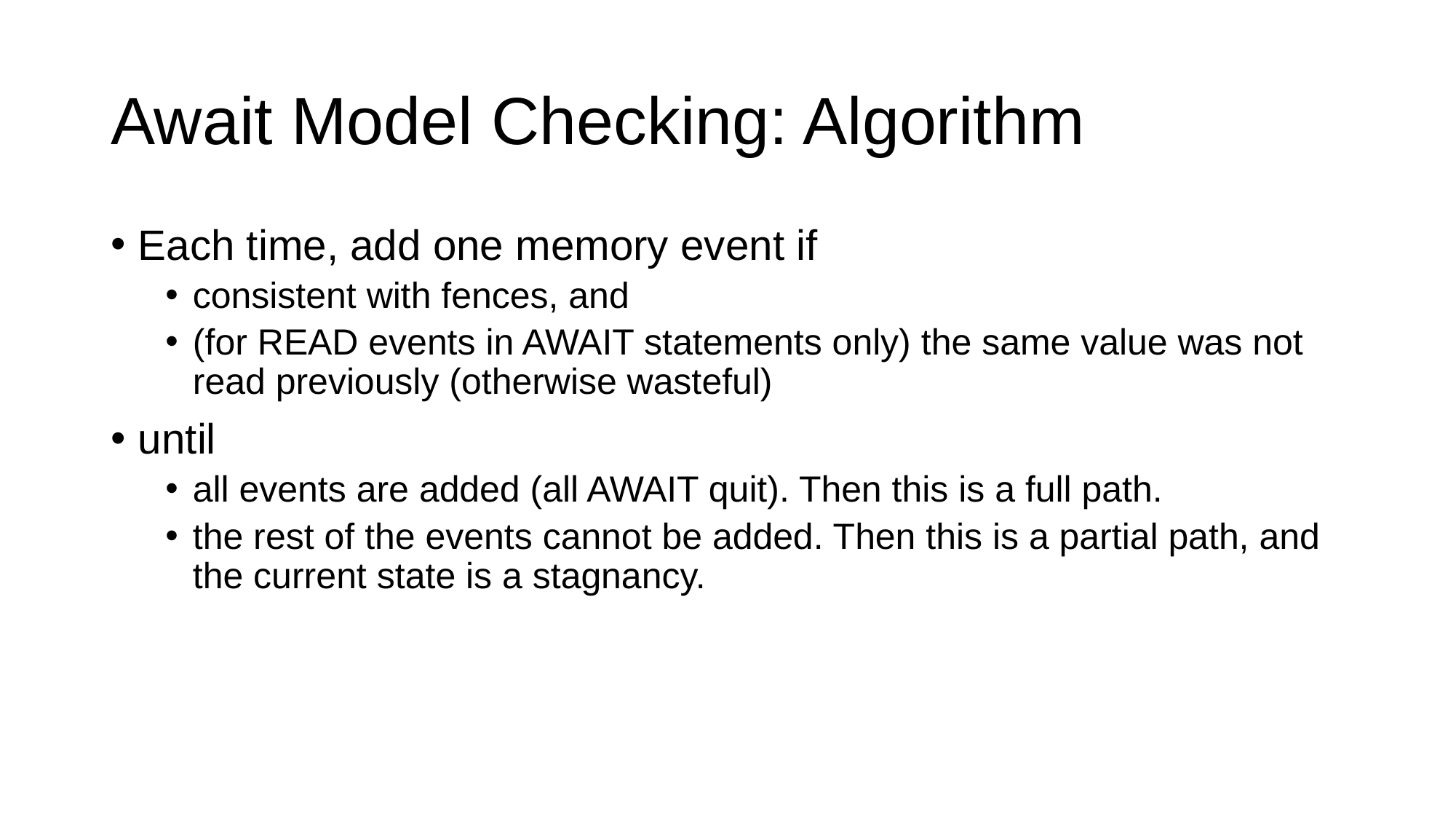

# Await Model Checking: Algorithm
Each time, add one memory event if
consistent with fences, and
(for READ events in AWAIT statements only) the same value was not read previously (otherwise wasteful)
until
all events are added (all AWAIT quit). Then this is a full path.
the rest of the events cannot be added. Then this is a partial path, and the current state is a stagnancy.